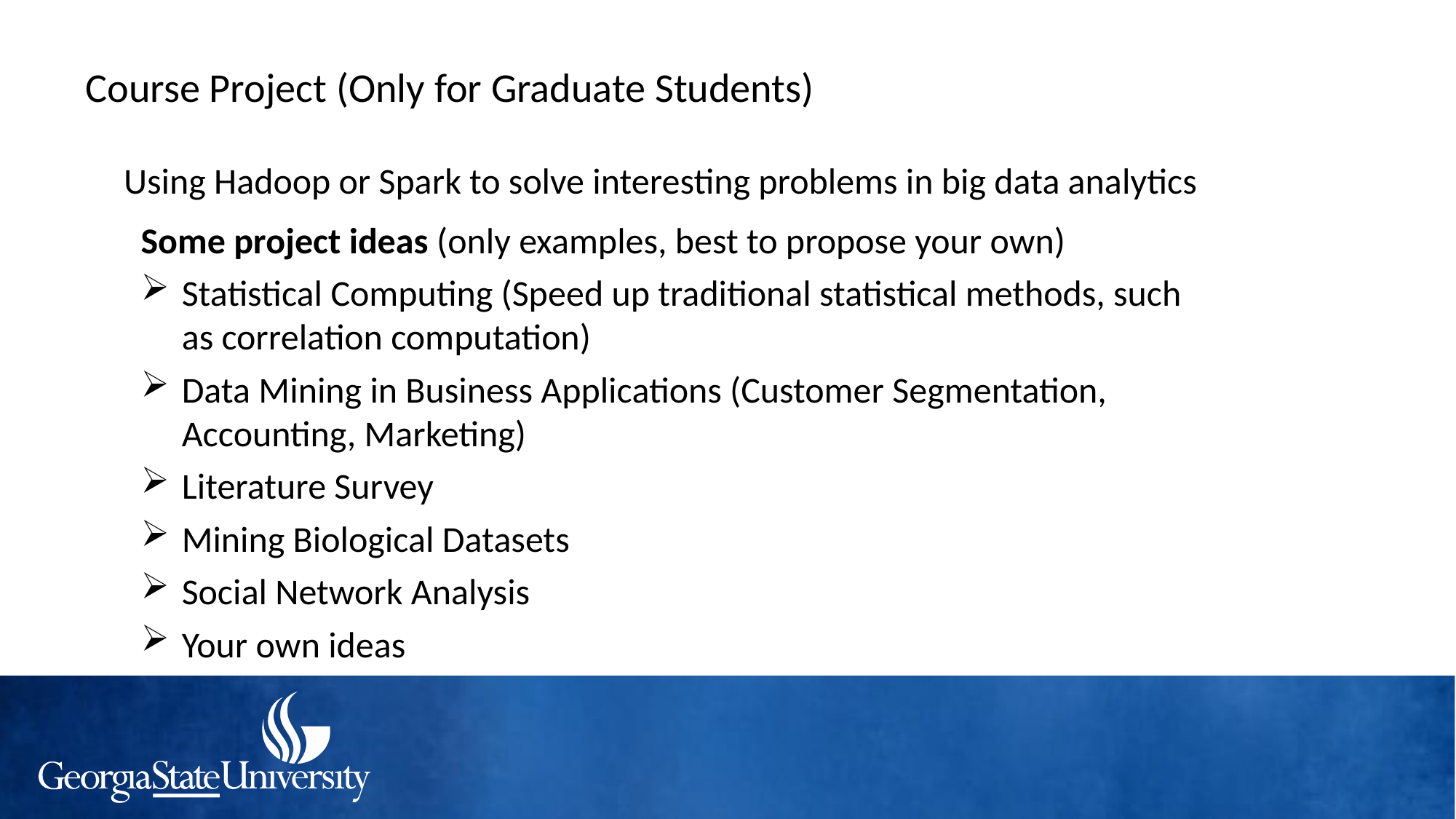

# Course Project (Only for Graduate Students)
Using Hadoop or Spark to solve interesting problems in big data analytics
Some project ideas (only examples, best to propose your own)
Statistical Computing (Speed up traditional statistical methods, such as correlation computation)
Data Mining in Business Applications (Customer Segmentation, Accounting, Marketing)
Literature Survey
Mining Biological Datasets
Social Network Analysis
Your own ideas